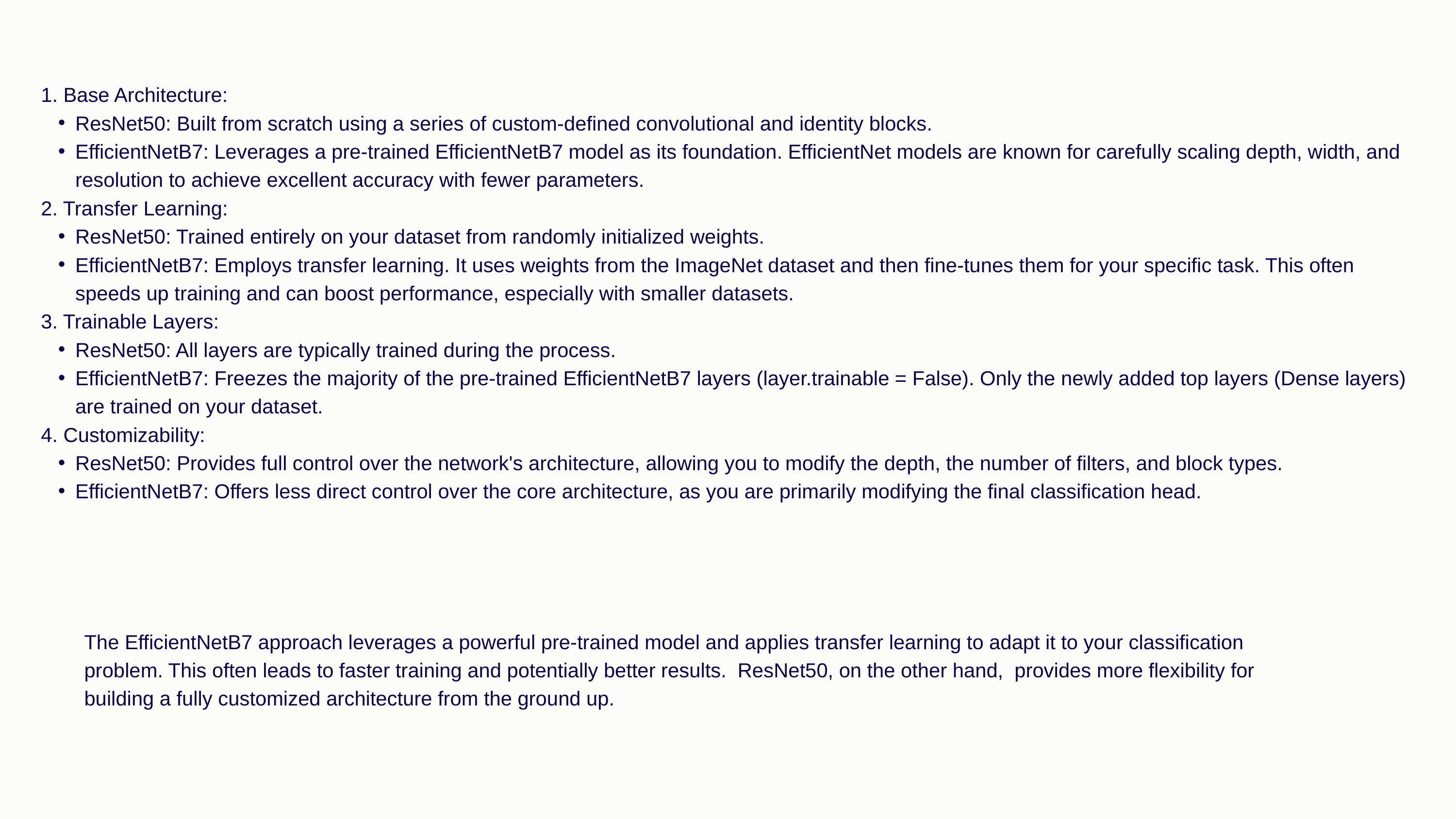

1. Base Architecture:
ResNet50: Built from scratch using a series of custom-defined convolutional and identity blocks.
EfficientNetB7: Leverages a pre-trained EfficientNetB7 model as its foundation. EfficientNet models are known for carefully scaling depth, width, and resolution to achieve excellent accuracy with fewer parameters.
2. Transfer Learning:
ResNet50: Trained entirely on your dataset from randomly initialized weights.
EfficientNetB7: Employs transfer learning. It uses weights from the ImageNet dataset and then fine-tunes them for your specific task. This often speeds up training and can boost performance, especially with smaller datasets.
3. Trainable Layers:
ResNet50: All layers are typically trained during the process.
EfficientNetB7: Freezes the majority of the pre-trained EfficientNetB7 layers (layer.trainable = False). Only the newly added top layers (Dense layers) are trained on your dataset.
4. Customizability:
ResNet50: Provides full control over the network's architecture, allowing you to modify the depth, the number of filters, and block types.
EfficientNetB7: Offers less direct control over the core architecture, as you are primarily modifying the final classification head.

The EfficientNetB7 approach leverages a powerful pre-trained model and applies transfer learning to adapt it to your classification problem. This often leads to faster training and potentially better results.  ResNet50, on the other hand,  provides more flexibility for building a fully customized architecture from the ground up.